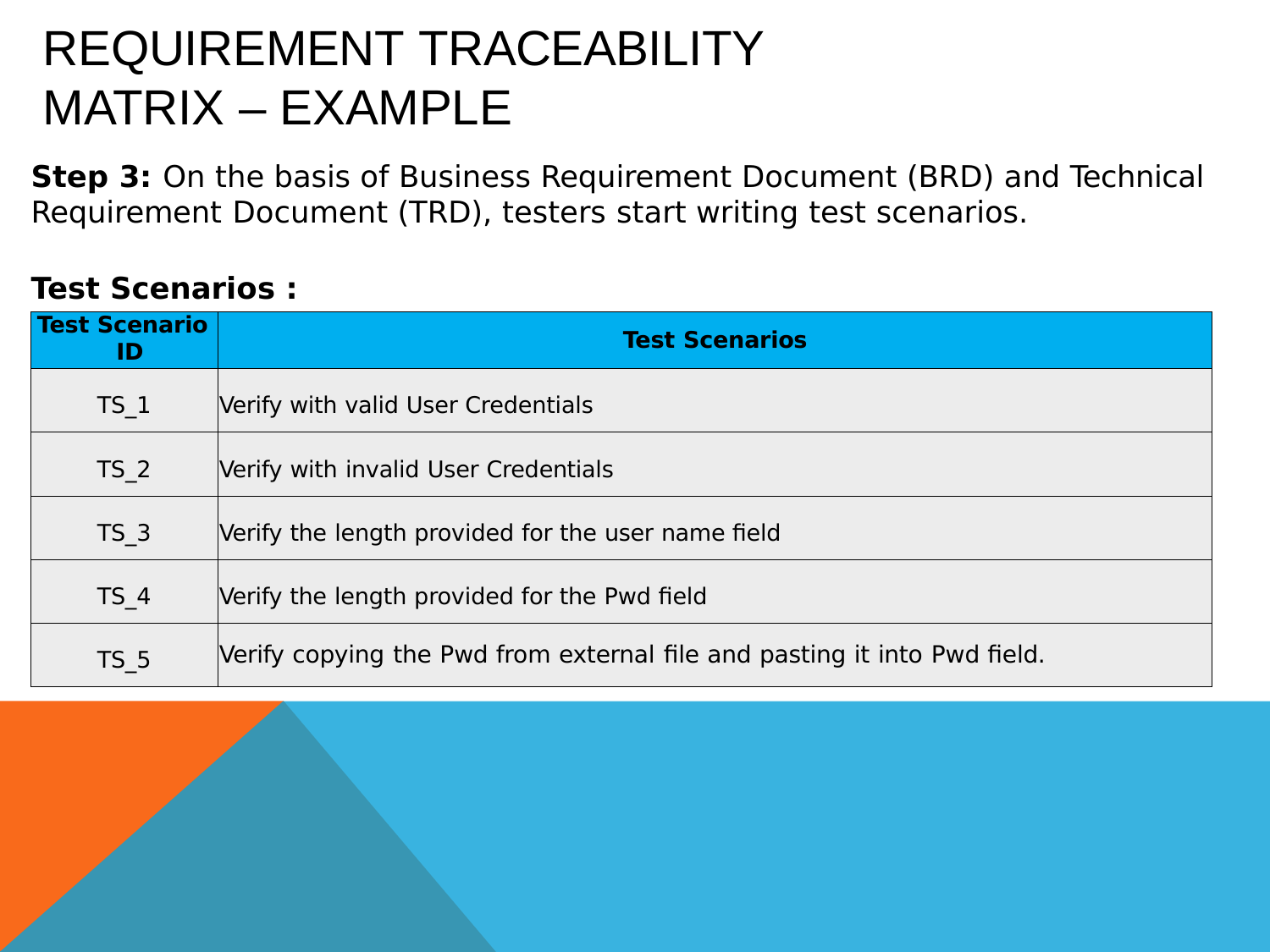

# Requirement Traceability Matrix – Example
Step 3: On the basis of Business Requirement Document (BRD) and Technical
Requirement Document (TRD), testers start writing test scenarios.

Test Scenarios :
| Test Scenario ID | Test Scenarios |
| --- | --- |
| TS\_1 | Verify with valid User Credentials |
| TS\_2 | Verify with invalid User Credentials |
| TS\_3 | Verify the length provided for the user name field |
| TS\_4 | Verify the length provided for the Pwd field |
| TS\_5 | Verify copying the Pwd from external file and pasting it into Pwd field. |